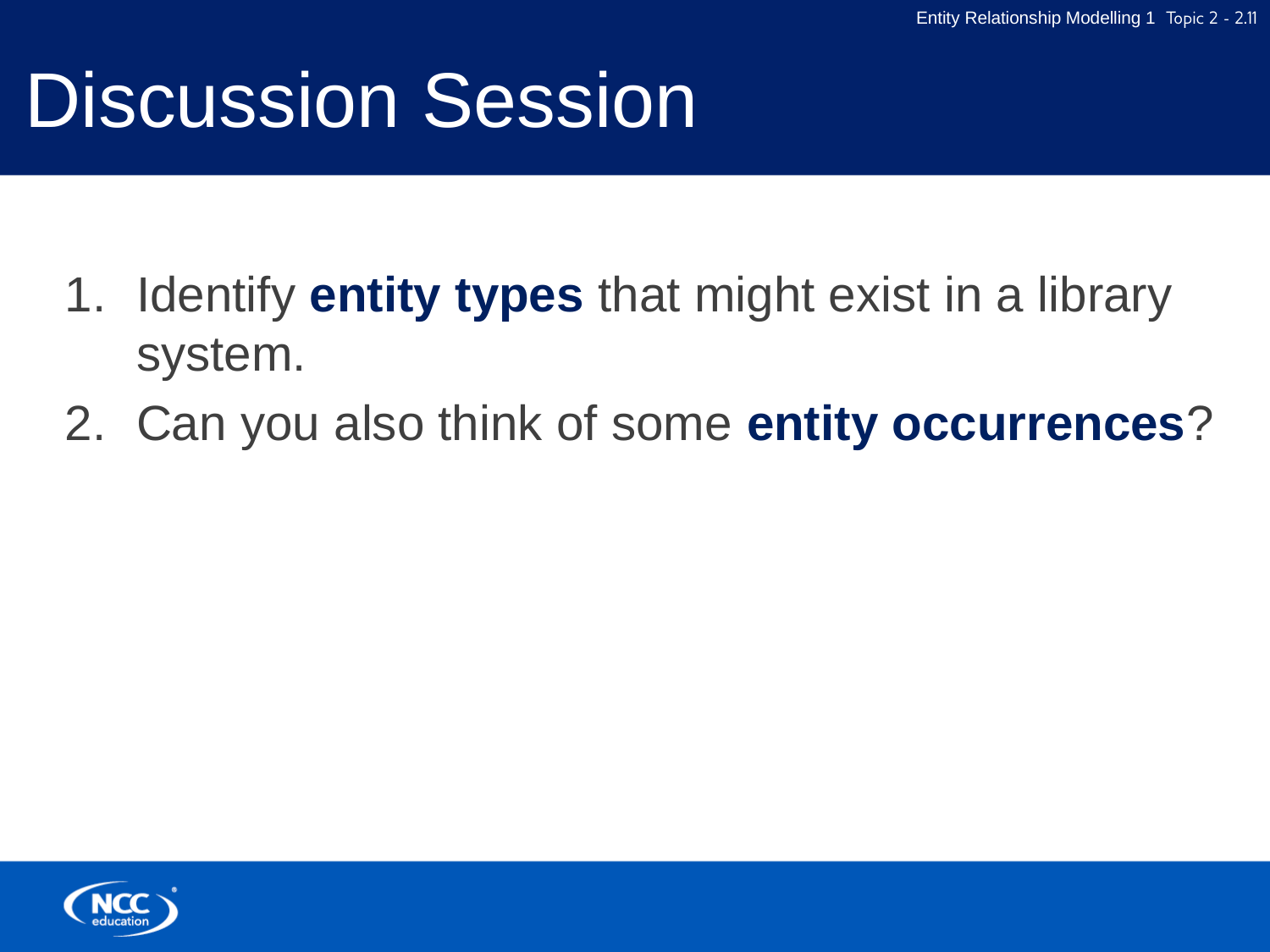

# Discussion Session
Identify entity types that might exist in a library system.
Can you also think of some entity occurrences?